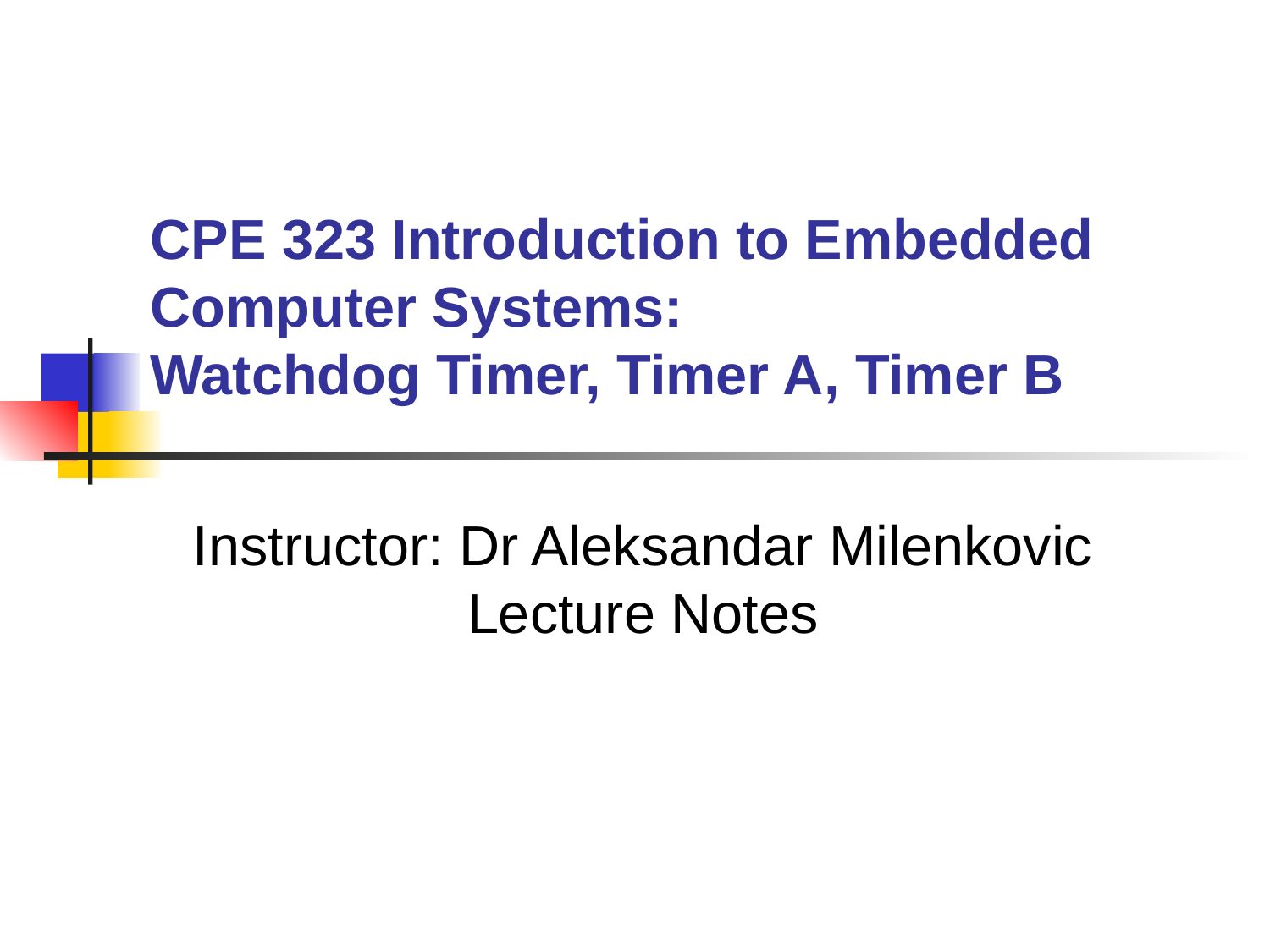

# CPE 323 Introduction to Embedded Computer Systems: Watchdog Timer, Timer A, Timer B
Instructor: Dr Aleksandar Milenkovic
Lecture Notes